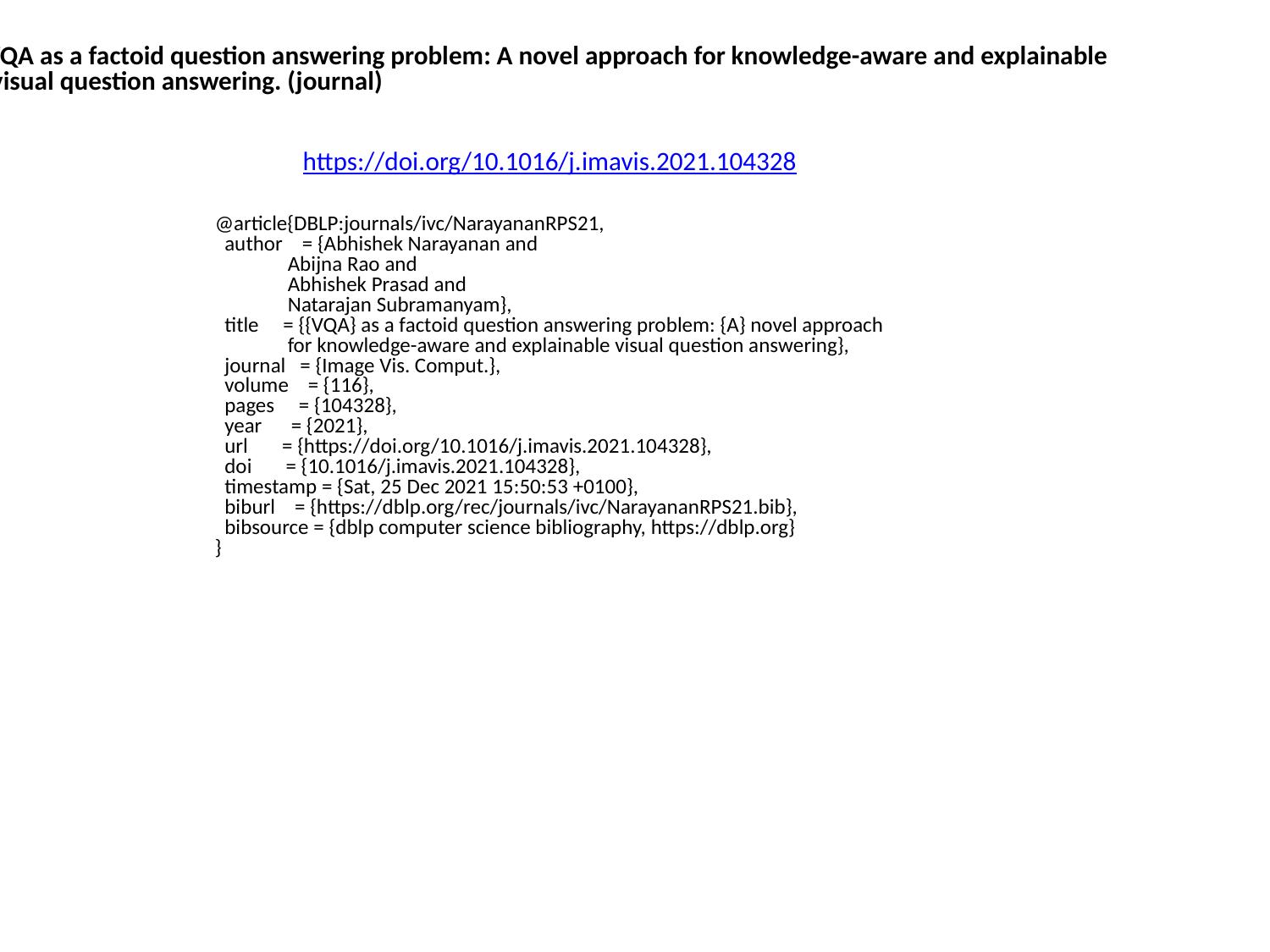

VQA as a factoid question answering problem: A novel approach for knowledge-aware and explainable
 visual question answering. (journal)

https://doi.org/10.1016/j.imavis.2021.104328

@article{DBLP:journals/ivc/NarayananRPS21,
  author    = {Abhishek Narayanan and
               Abijna Rao and
               Abhishek Prasad and
               Natarajan Subramanyam},
  title     = {{VQA} as a factoid question answering problem: {A} novel approach
               for knowledge-aware and explainable visual question answering},
  journal   = {Image Vis. Comput.},
  volume    = {116},
  pages     = {104328},
  year      = {2021},
  url       = {https://doi.org/10.1016/j.imavis.2021.104328},
  doi       = {10.1016/j.imavis.2021.104328},
  timestamp = {Sat, 25 Dec 2021 15:50:53 +0100},
  biburl    = {https://dblp.org/rec/journals/ivc/NarayananRPS21.bib},
  bibsource = {dblp computer science bibliography, https://dblp.org}
}